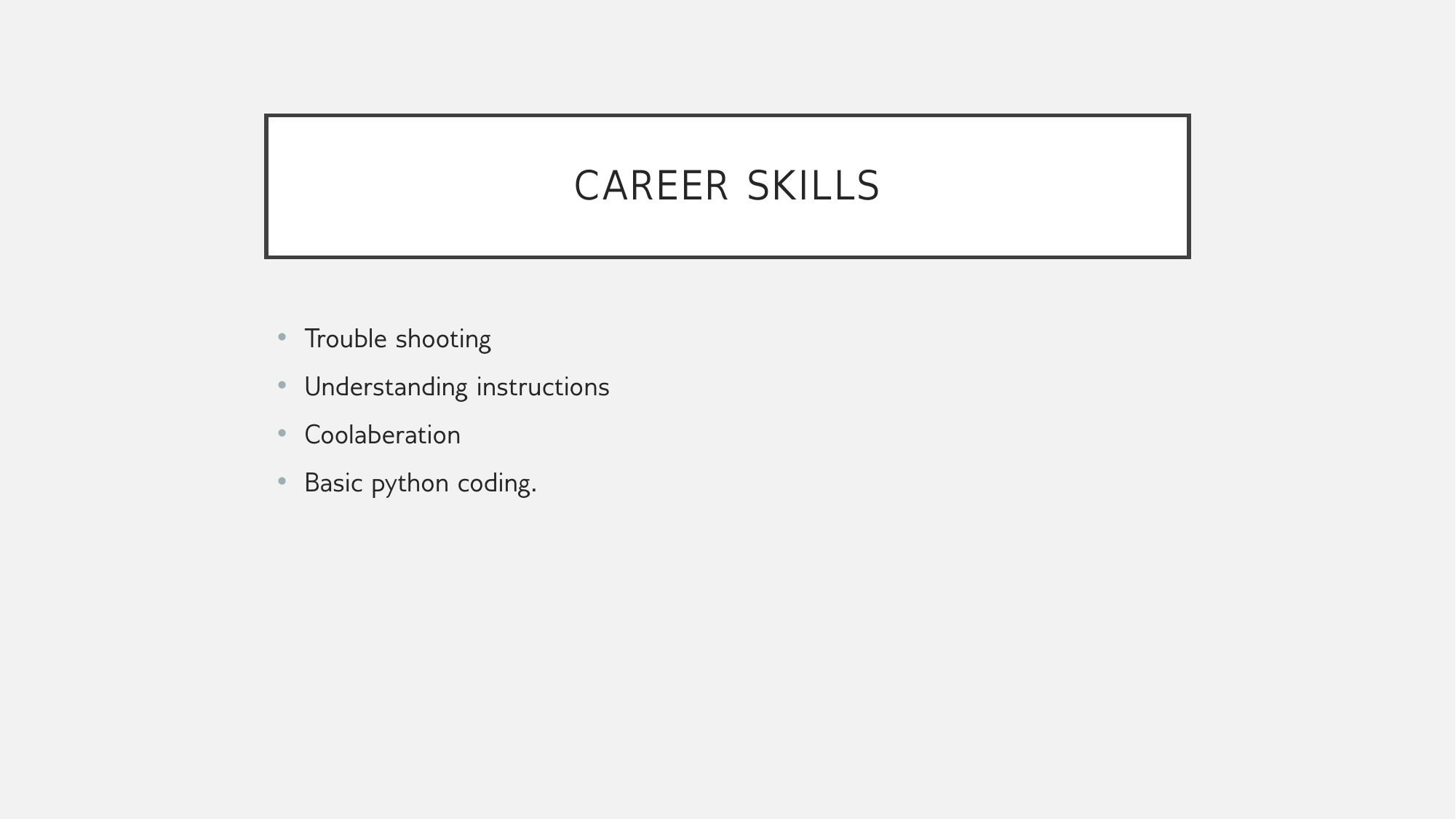

# Career skills
Trouble shooting
Understanding instructions
Coolaberation
Basic python coding.